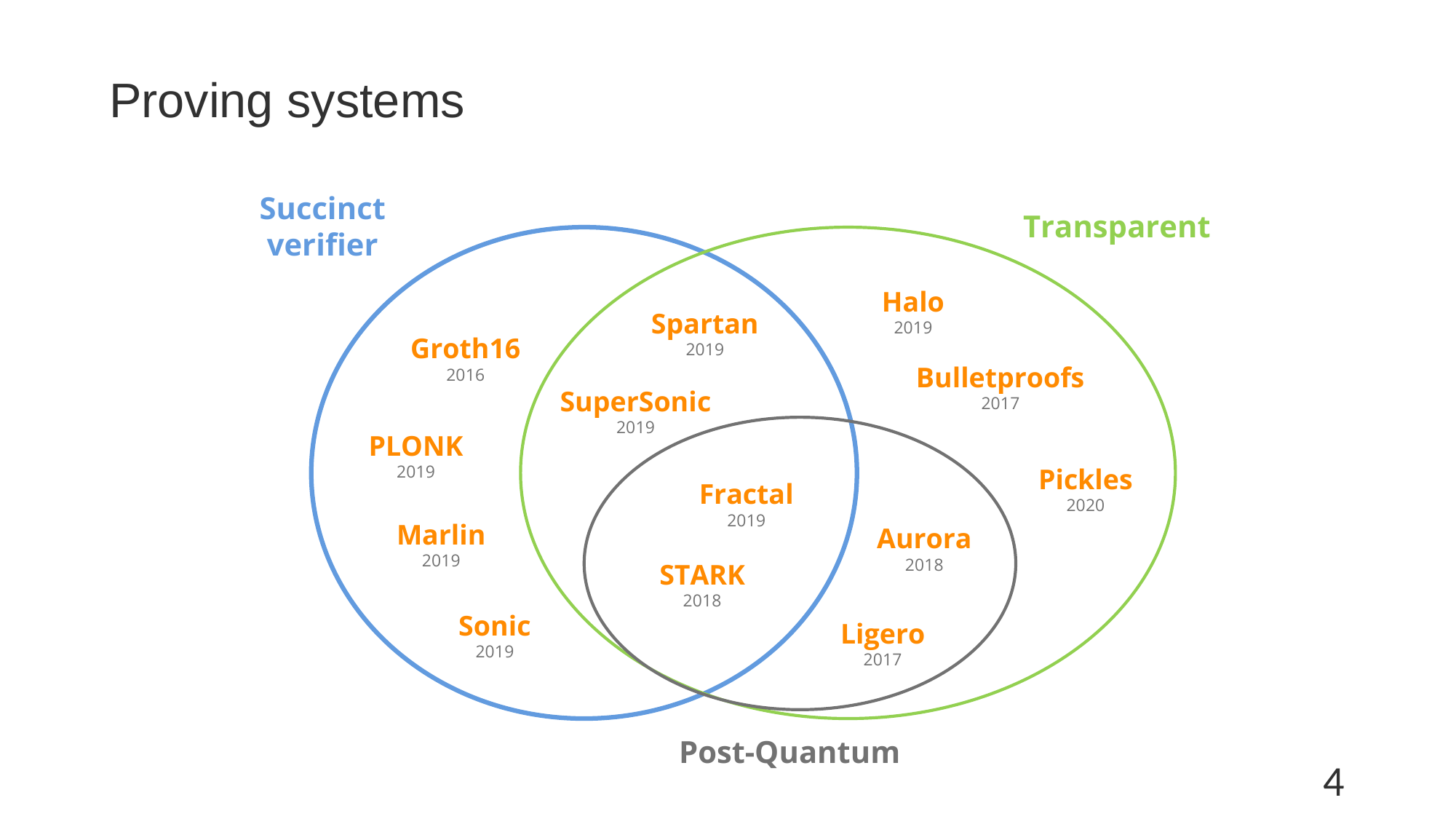

# Proving systems
Succinct verifier
Transparent

Halo
2019
Spartan
2019
SuperSonic
2019
PLONK
2019
Fractal
2019
Marlin
2019
Sonic
2019
Groth16
2016
Bulletproofs
2017
Ligero
2017

Pickles
2020
Aurora
2018
STARK
2018
Post-Quantum
4